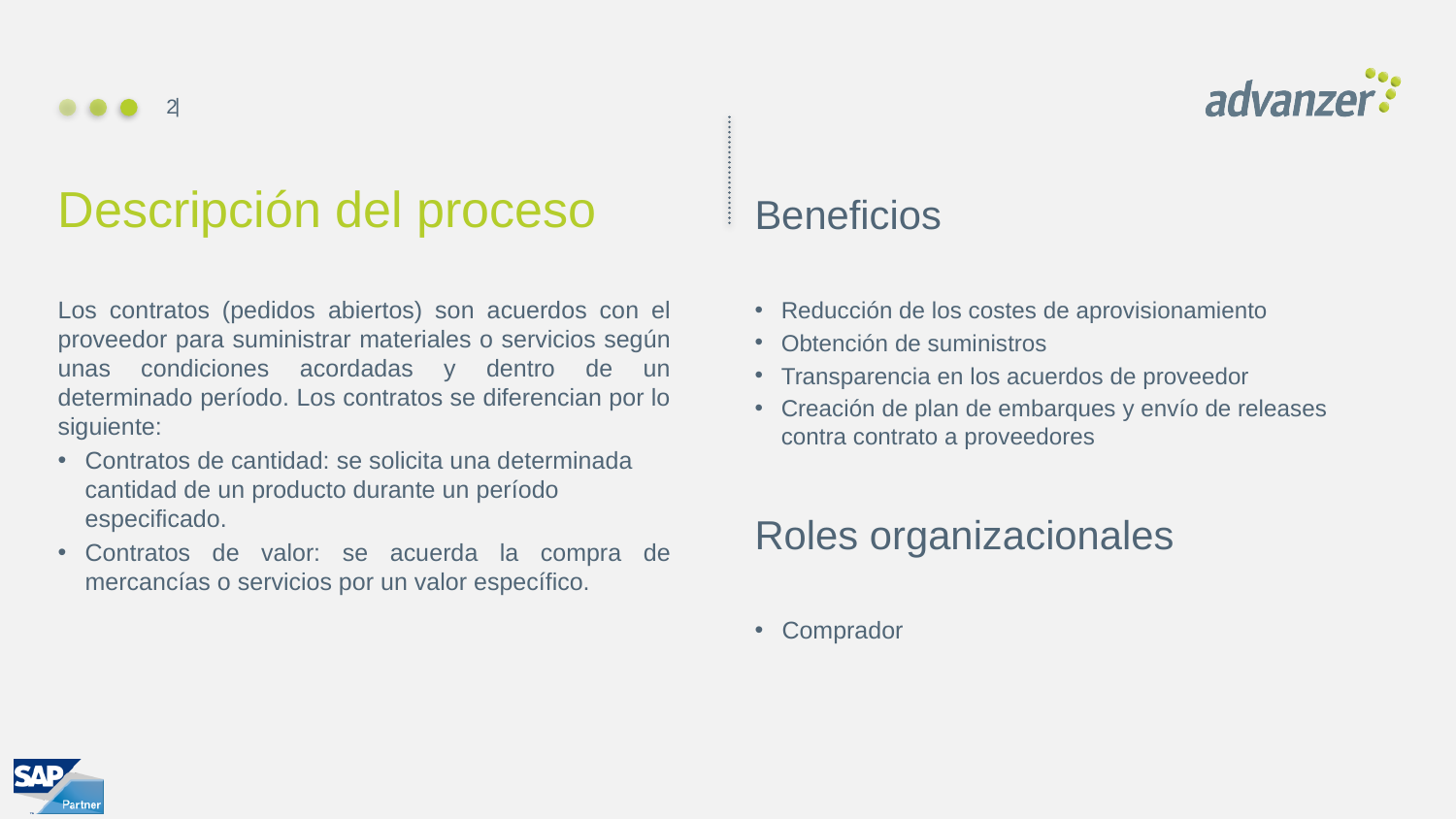

2
Beneficios
# Descripción del proceso
Los contratos (pedidos abiertos) son acuerdos con el proveedor para suministrar materiales o servicios según unas condiciones acordadas y dentro de un determinado período. Los contratos se diferencian por lo siguiente:
Contratos de cantidad: se solicita una determinada cantidad de un producto durante un período especificado.
Contratos de valor: se acuerda la compra de mercancías o servicios por un valor específico.
Reducción de los costes de aprovisionamiento
Obtención de suministros
Transparencia en los acuerdos de proveedor
Creación de plan de embarques y envío de releases contra contrato a proveedores
Roles organizacionales
Comprador